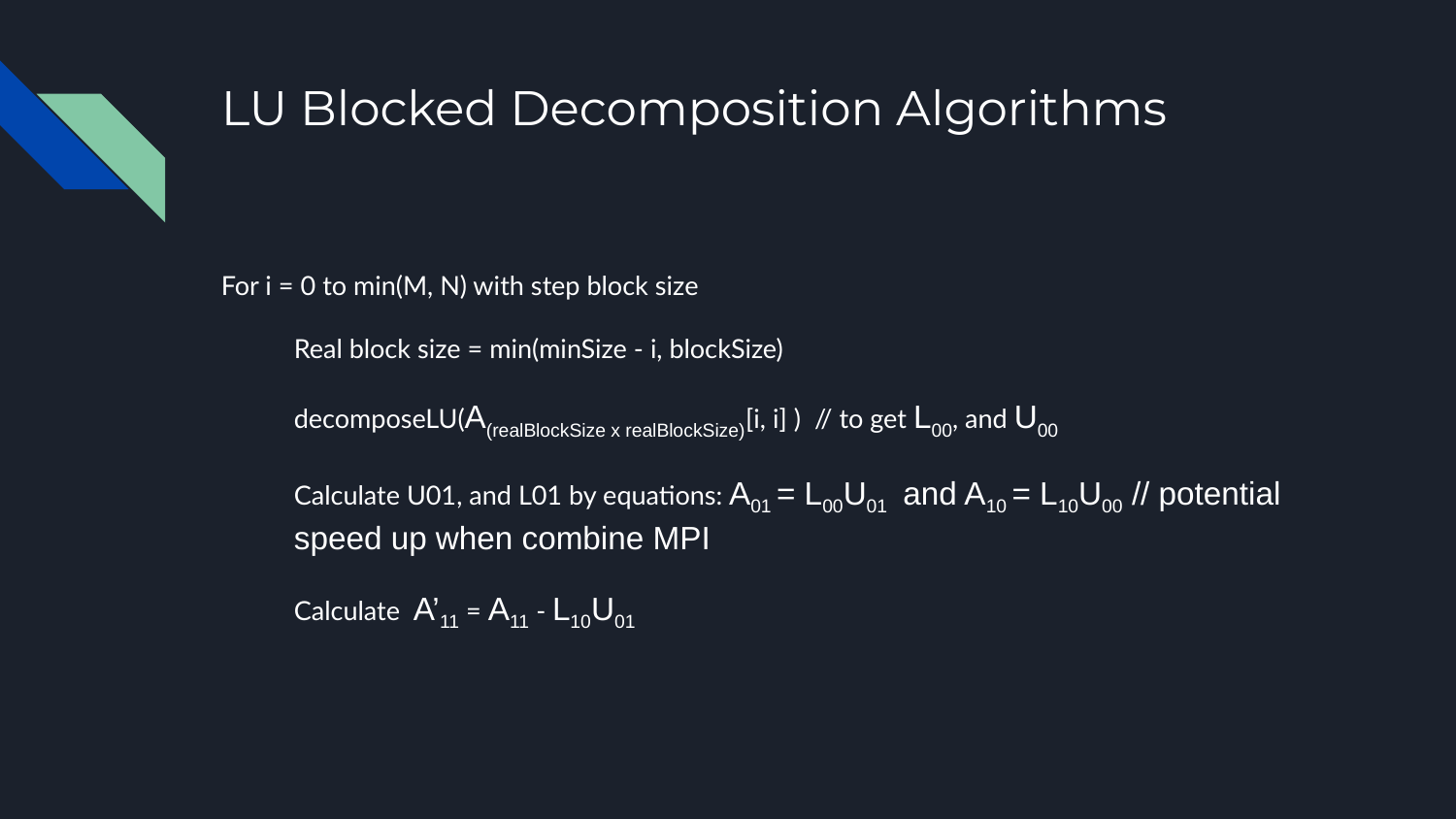

# LU Blocked Decomposition Algorithms
For i = 0 to min(M, N) with step block size
Real block size = min(minSize - i, blockSize)
decomposeLU(A(realBlockSize x realBlockSize)[i, i] )  // to get L00, and U00
Calculate U01, and L01 by equations: A01 = L00U01  and A10 = L10U00 // potential speed up when combine MPI
Calculate  A’11 = A11 - L10U01